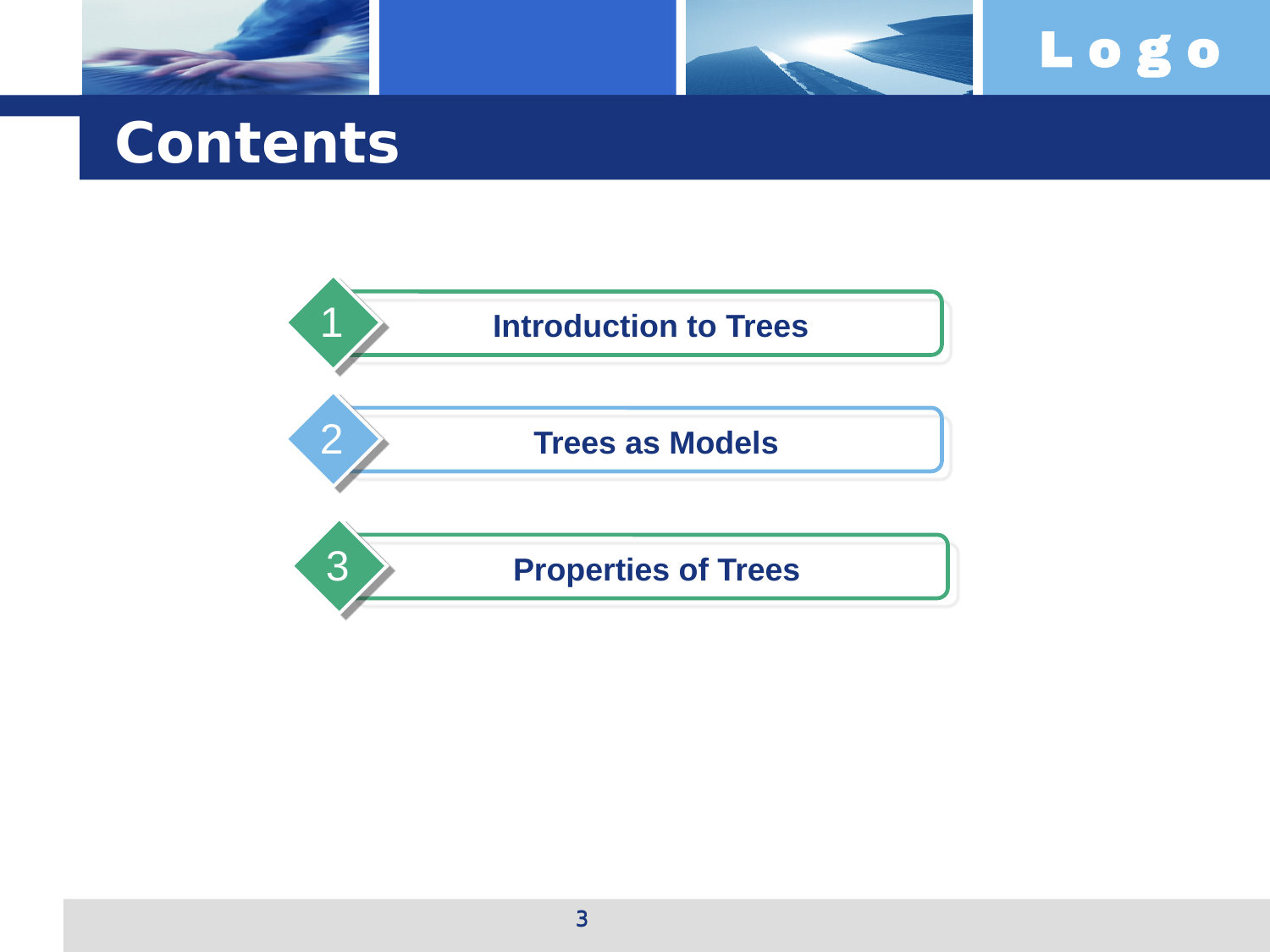

# Contents

1

Introduction to Trees

2

Trees as Models

3

Properties of Trees
3
3